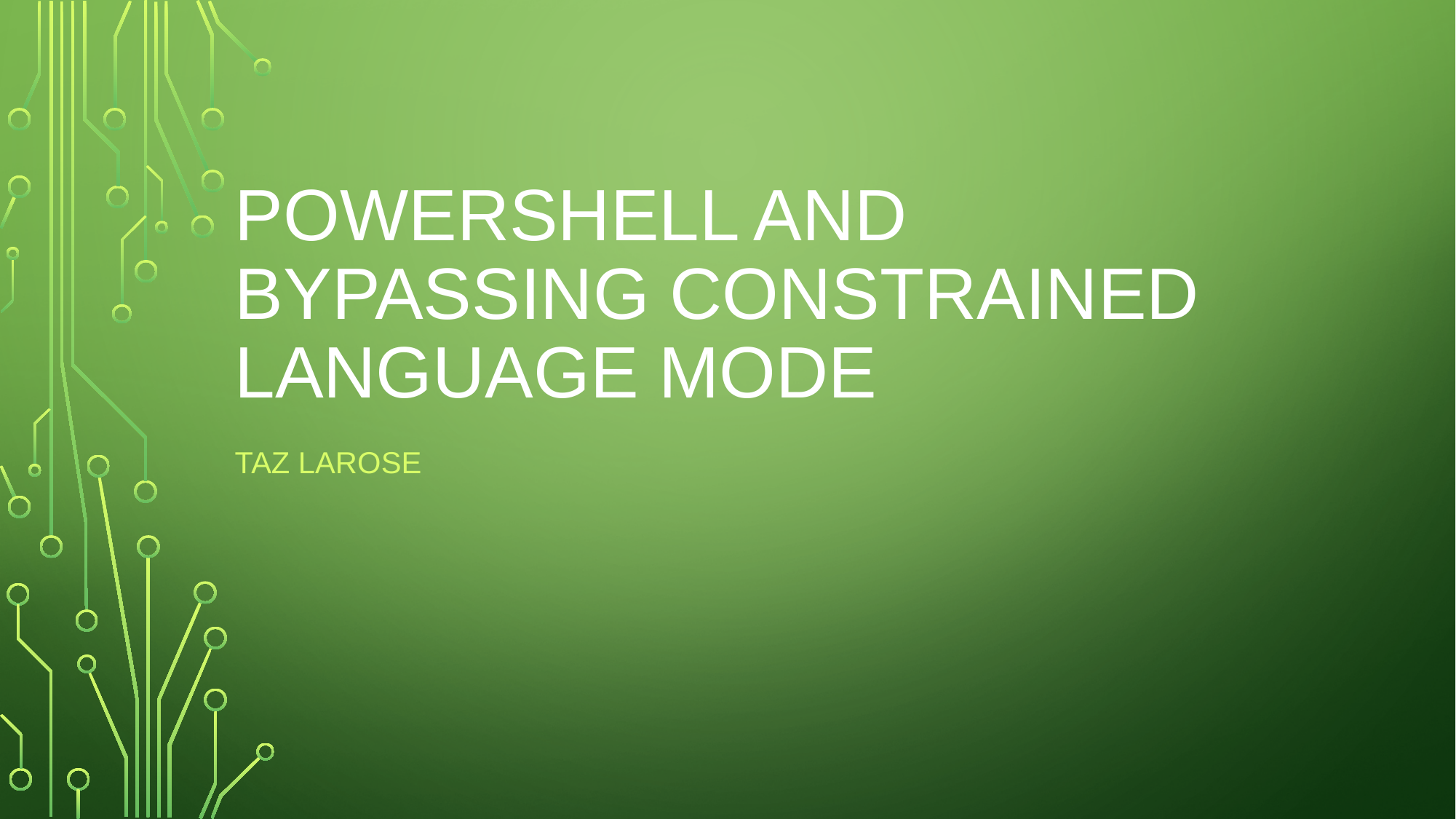

# Powershell and bypassing constrained language mode
Taz larose